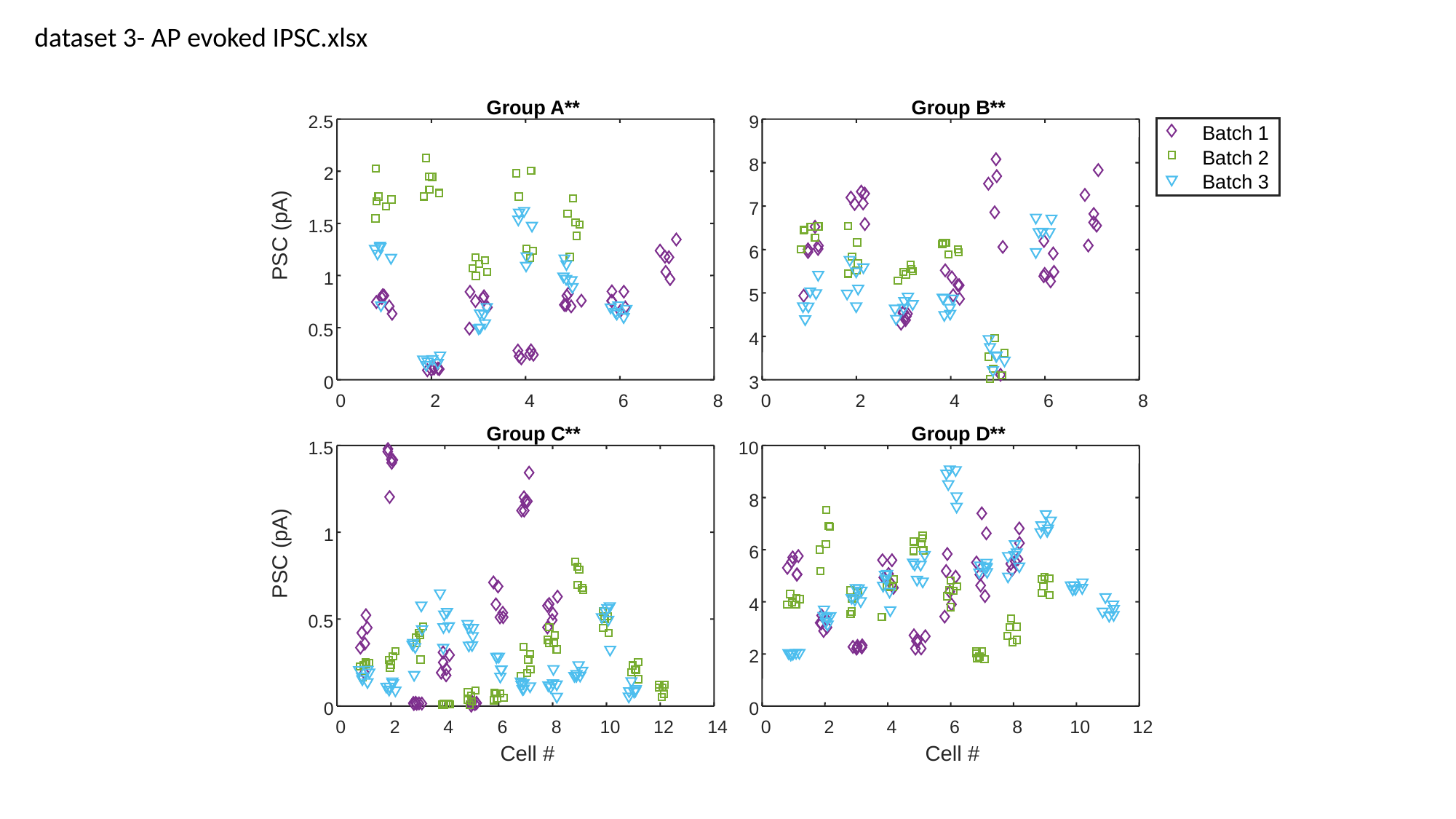

dataset 3- AP evoked IPSC.xlsx
Group A**
2.5

2

1.5

1

0.5

0

0
2
4
6
8
Group B**
9

8

7

6

5

4

3

0
2
4
6
8
PSC (pA)
Group D**
10

8

6

4

2

0

0
2
4
6
8
10
12
Cell #
Group C**
1.5

1

0.5

0

0
2
4
6
8
10
12
14
Cell #
PSC (pA)

Batch 1

Batch 2

Batch 3